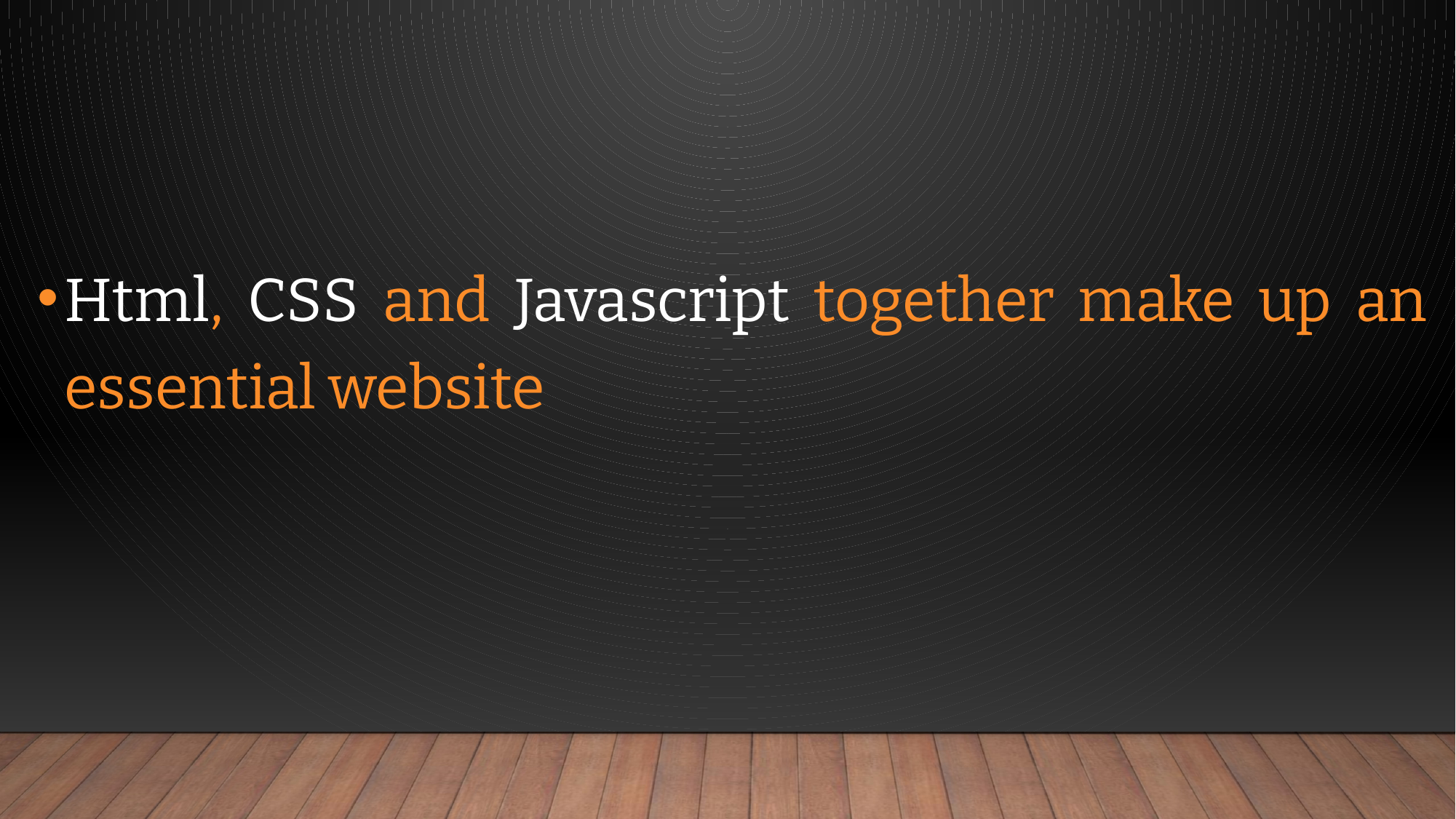

#
Html, CSS and Javascript together make up an essential website